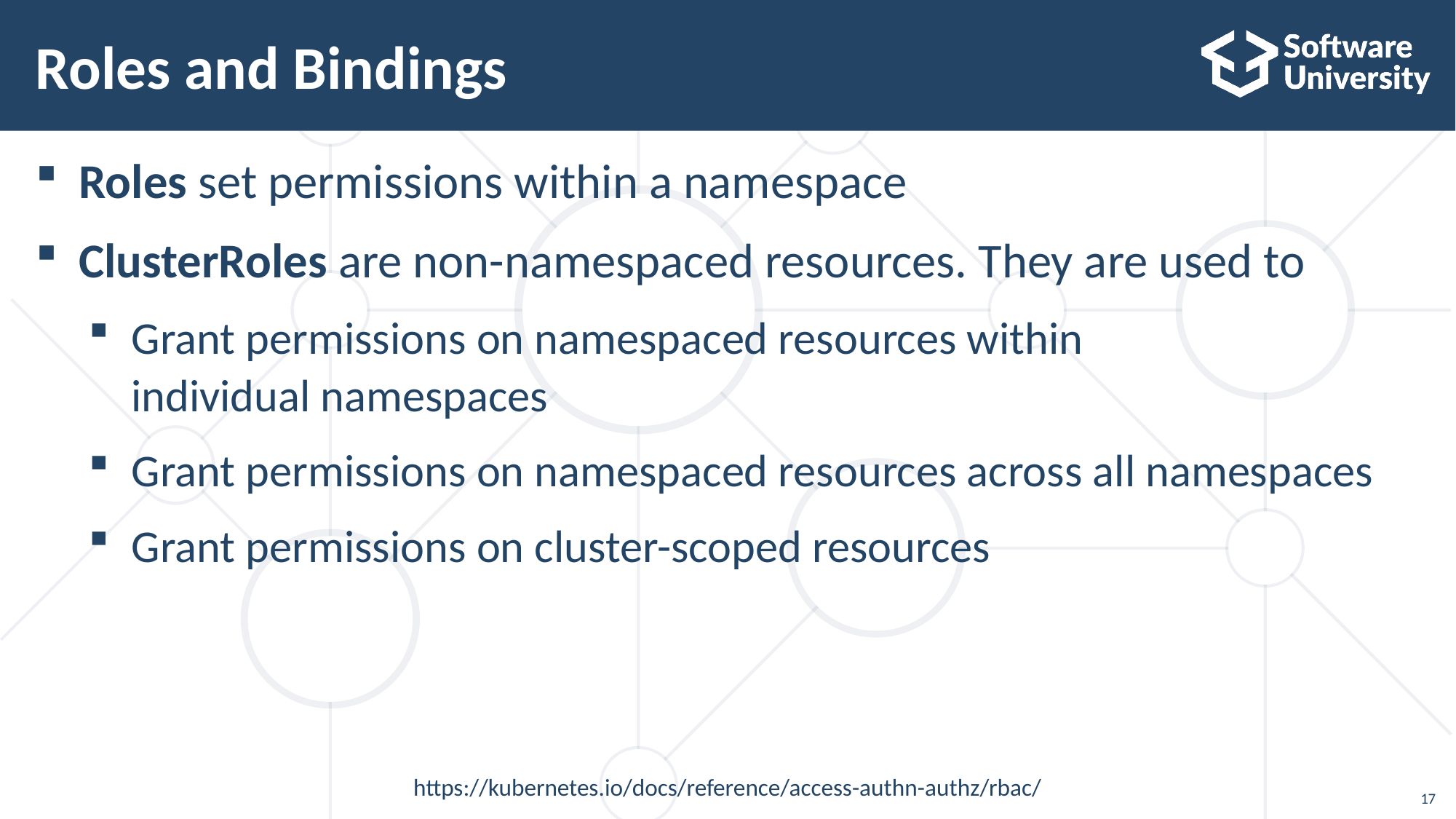

# Roles and Bindings
Roles set permissions within a namespace
ClusterRoles are non-namespaced resources. They are used to
Grant permissions on namespaced resources within
individual namespaces
Grant permissions on namespaced resources across all namespaces
Grant permissions on cluster-scoped resources
https://kubernetes.io/docs/reference/access-authn-authz/rbac/
17